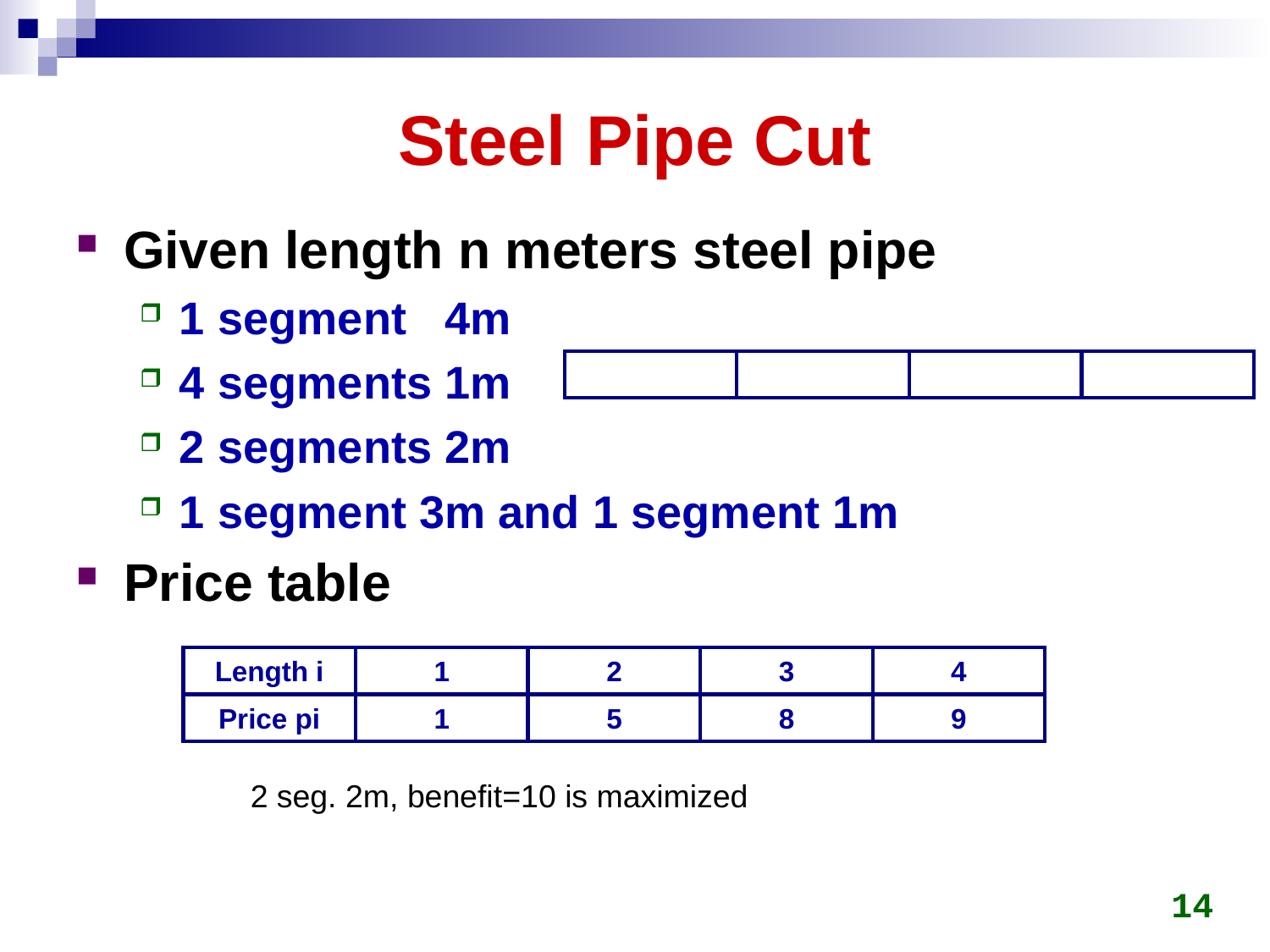

# Steel Pipe Cut
Given length n meters steel pipe
1 segment   4m
4 segments 1m
2 segments 2m
1 segment 3m and 1 segment 1m
Price table

Length i
1
2
3
4
Price pi
1
5
8
9
2 seg. 2m, benefit=10 is maximized
14